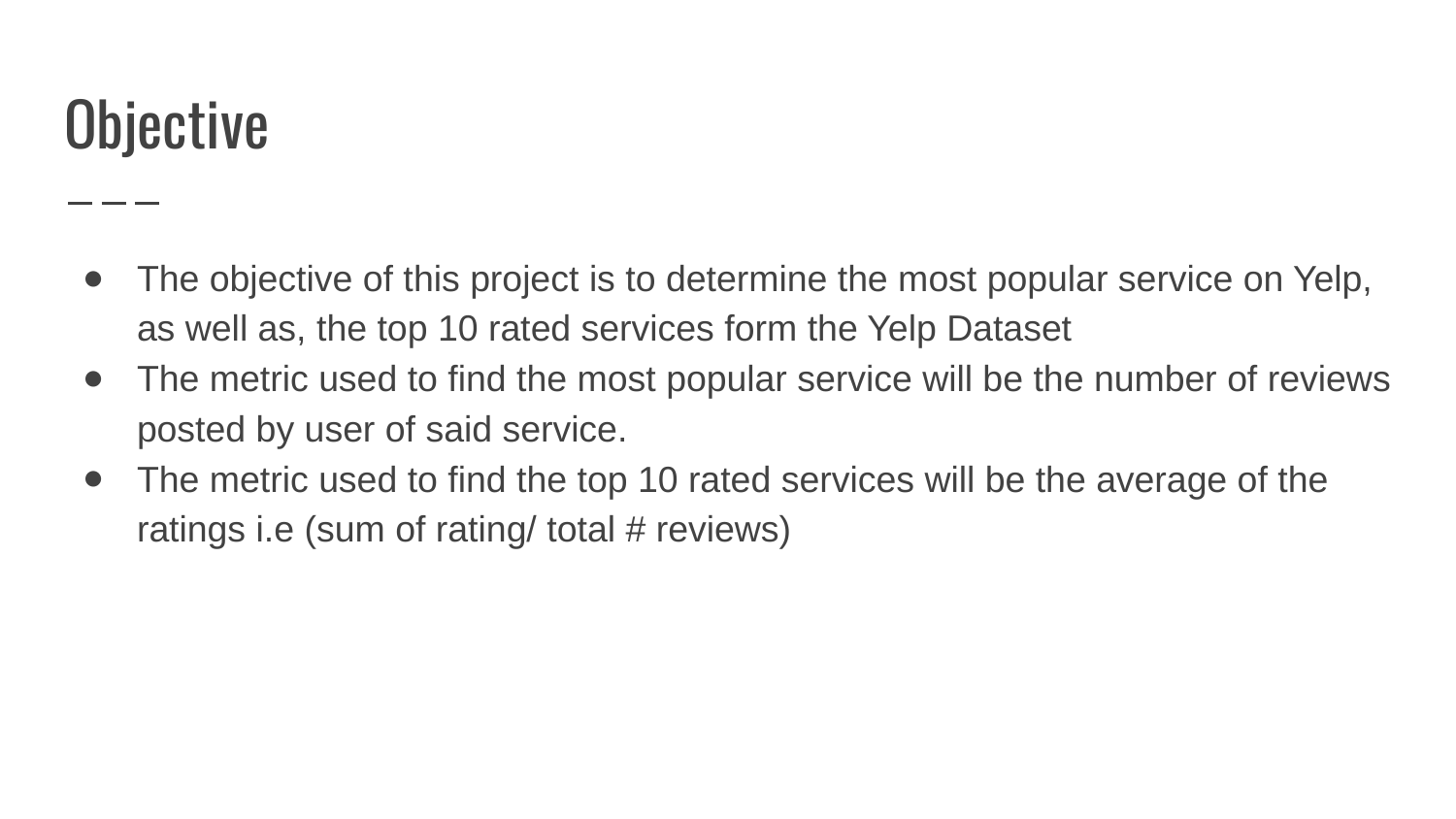

# Objective
The objective of this project is to determine the most popular service on Yelp, as well as, the top 10 rated services form the Yelp Dataset
The metric used to find the most popular service will be the number of reviews posted by user of said service.
The metric used to find the top 10 rated services will be the average of the ratings i.e (sum of rating/ total # reviews)